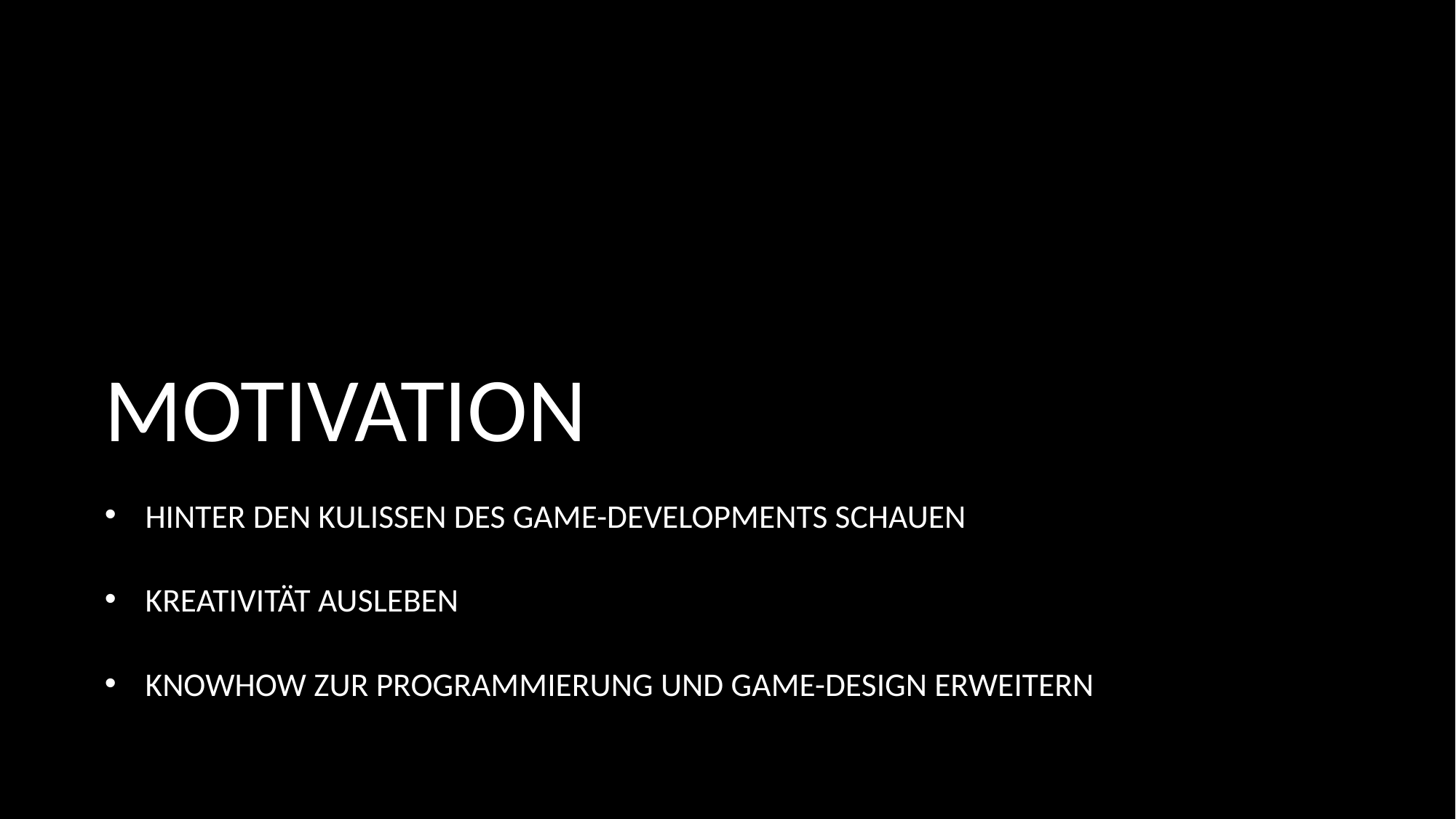

# MOTIVATION
HINTER DEN KULISSEN DES GAME-DEVELOPMENTS SCHAUEN

KREATIVITÄT AUSLEBEN

KNOWHOW ZUR PROGRAMMIERUNG UND GAME-DESIGN ERWEITERN